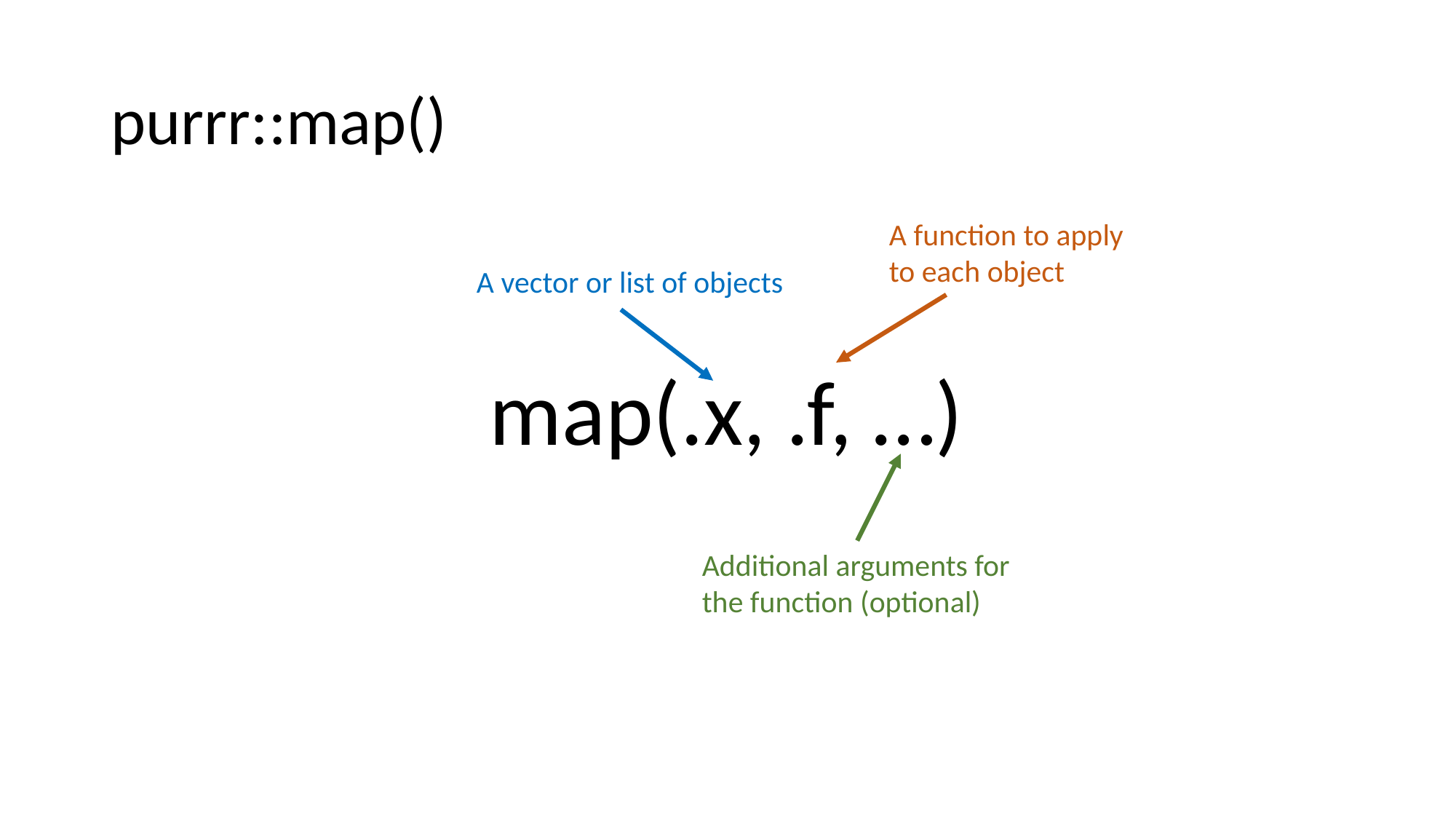

# purrr::map()
A function to apply to each object
A vector or list of objects
map(.x, .f, …)
Additional arguments for the function (optional)